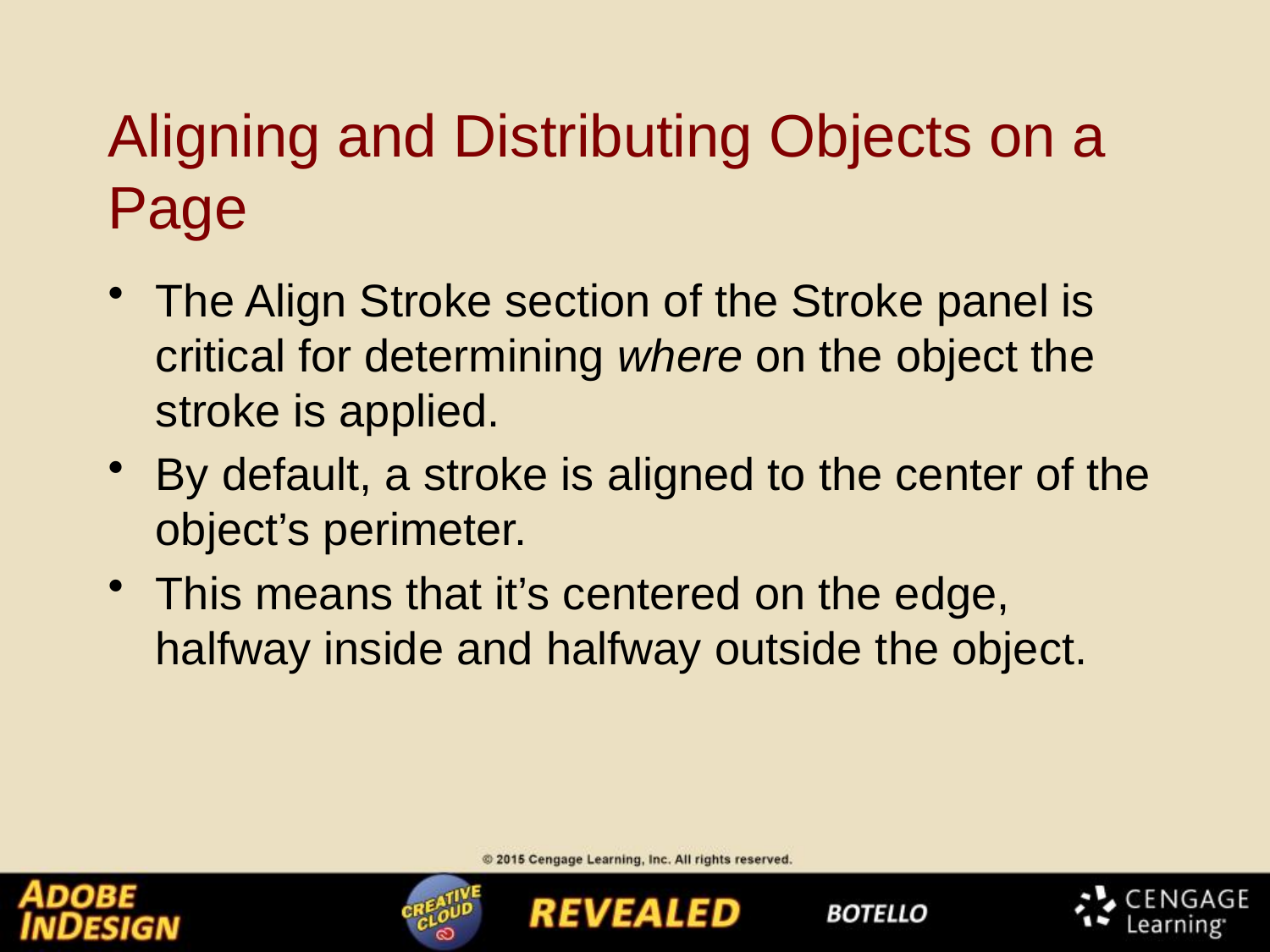

# Aligning and Distributing Objects on a Page
The Align Stroke section of the Stroke panel is critical for determining where on the object the stroke is applied.
By default, a stroke is aligned to the center of the object’s perimeter.
This means that it’s centered on the edge, halfway inside and halfway outside the object.